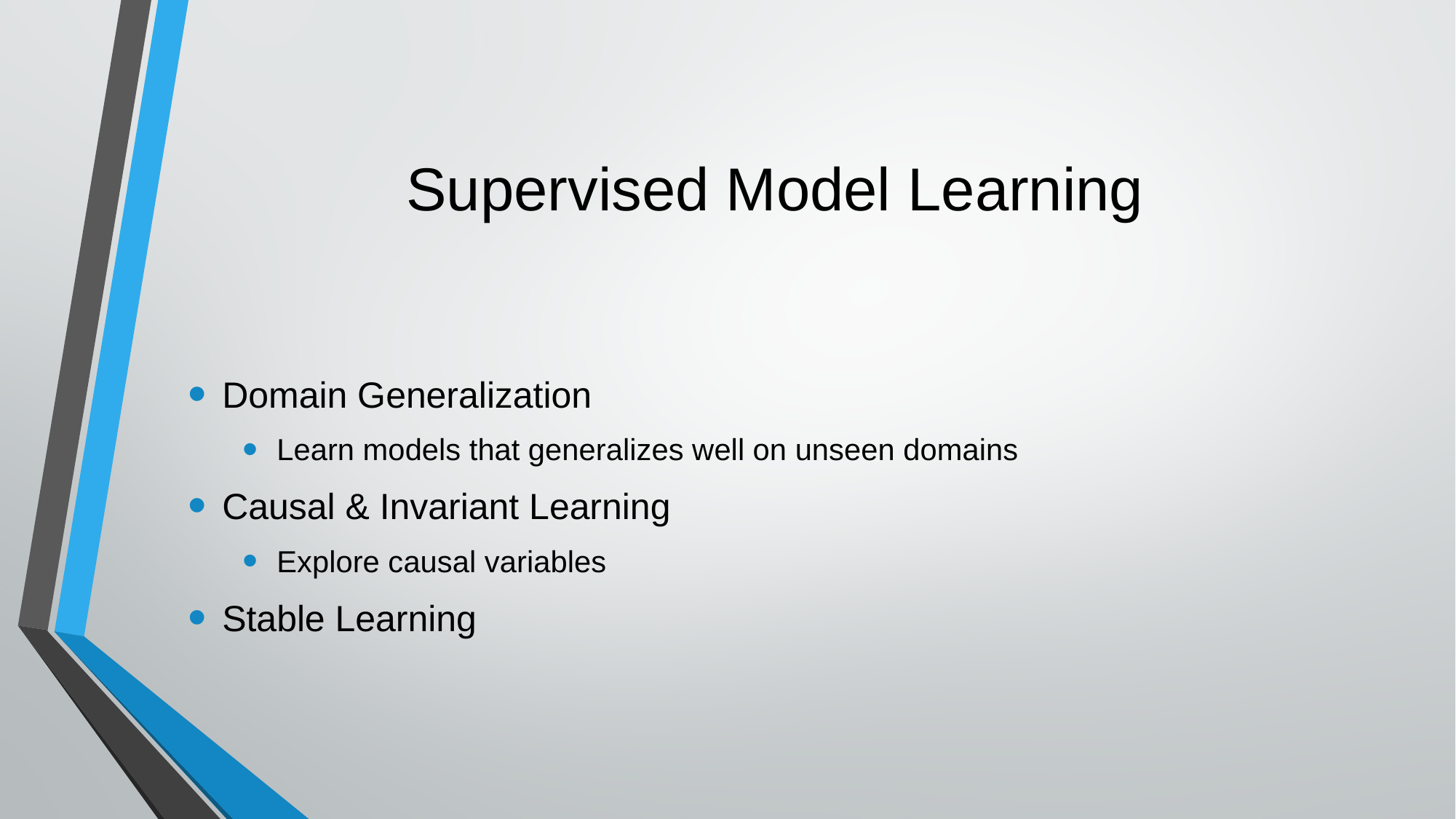

# Supervised Model Learning
Domain Generalization
Learn models that generalizes well on unseen domains
Causal & Invariant Learning
Explore causal variables
Stable Learning